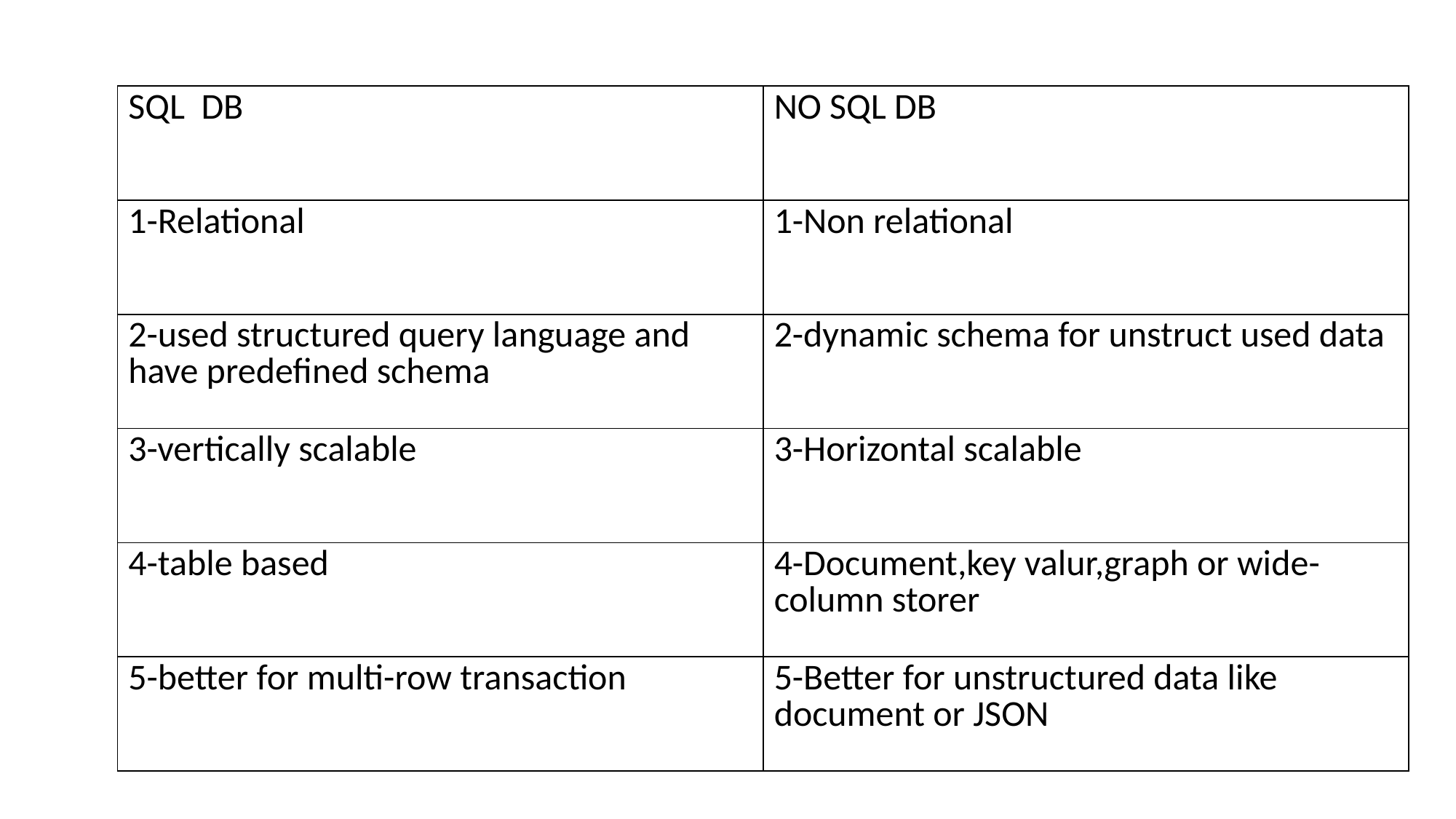

| SQL DB | NO SQL DB |
| --- | --- |
| 1-Relational | 1-Non relational |
| 2-used structured query language and have predefined schema | 2-dynamic schema for unstruct used data |
| 3-vertically scalable | 3-Horizontal scalable |
| 4-table based | 4-Document,key valur,graph or wide-column storer |
| 5-better for multi-row transaction | 5-Better for unstructured data like document or JSON |